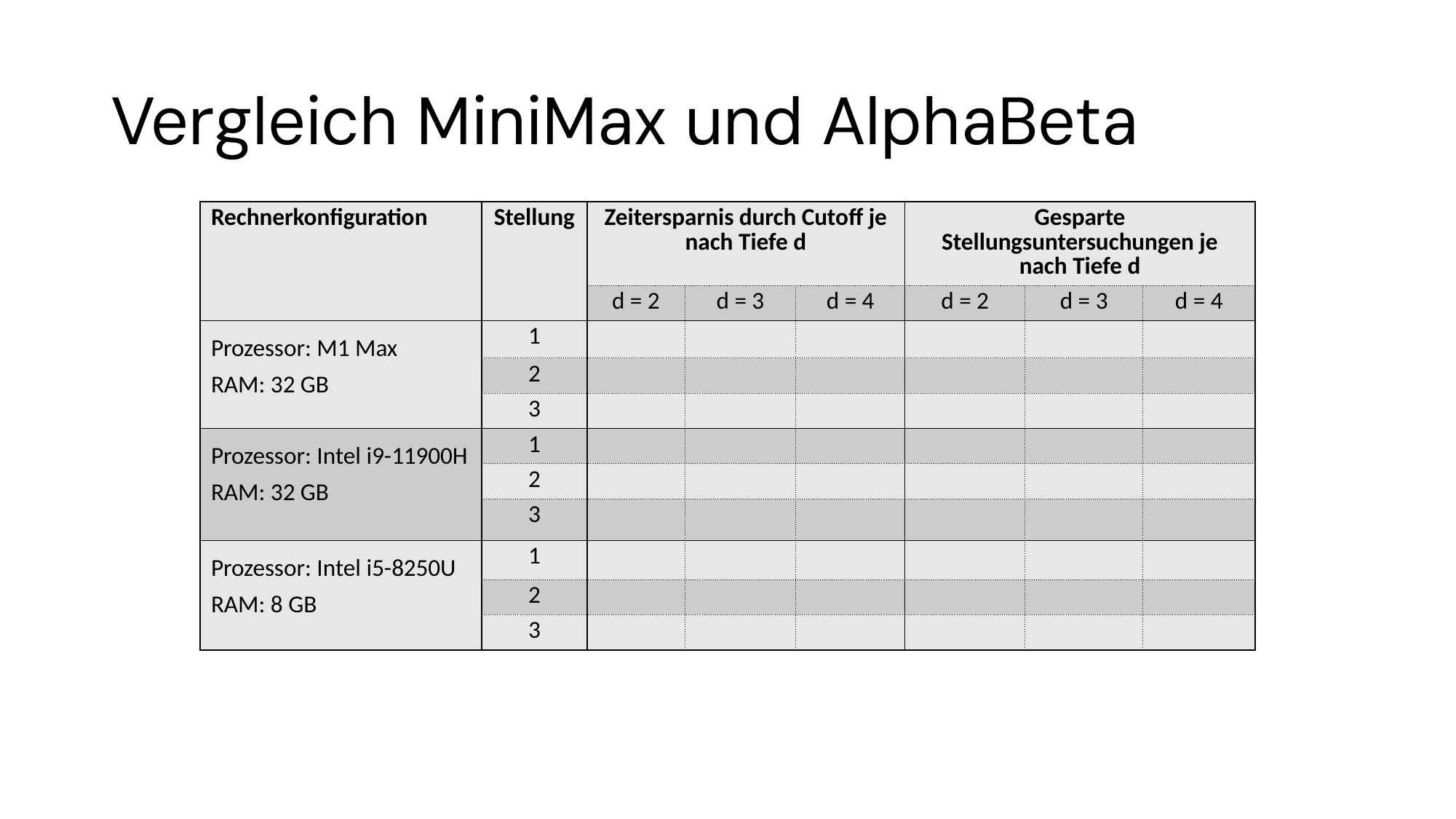

# Vergleich MiniMax und AlphaBeta
| Rechnerkonfiguration | Stellung | Zeitersparnis durch Cutoff je nach Tiefe d |  |  | Gesparte Stellungsuntersuchungen je nach Tiefe d |  |  |
| --- | --- | --- | --- | --- | --- | --- | --- |
|  |  | d = 2 | d = 3 | d = 4 | d = 2 | d = 3 | d = 4 |
| Prozessor: M1 Max RAM: 32 GB | 1 |  |  |  |  |  |  |
|  | 2 |  |  |  |  |  |  |
|  | 3 |  |  |  |  |  |  |
| Prozessor: Intel i9-11900H RAM: 32 GB | 1 |  |  |  |  |  |  |
|  | 2 |  |  |  |  |  |  |
|  | 3 |  |  |  |  |  |  |
| Prozessor: Intel i5-8250U RAM: 8 GB | 1 |  |  |  |  |  |  |
|  | 2 |  |  |  |  |  |  |
|  | 3 |  |  |  |  |  |  |